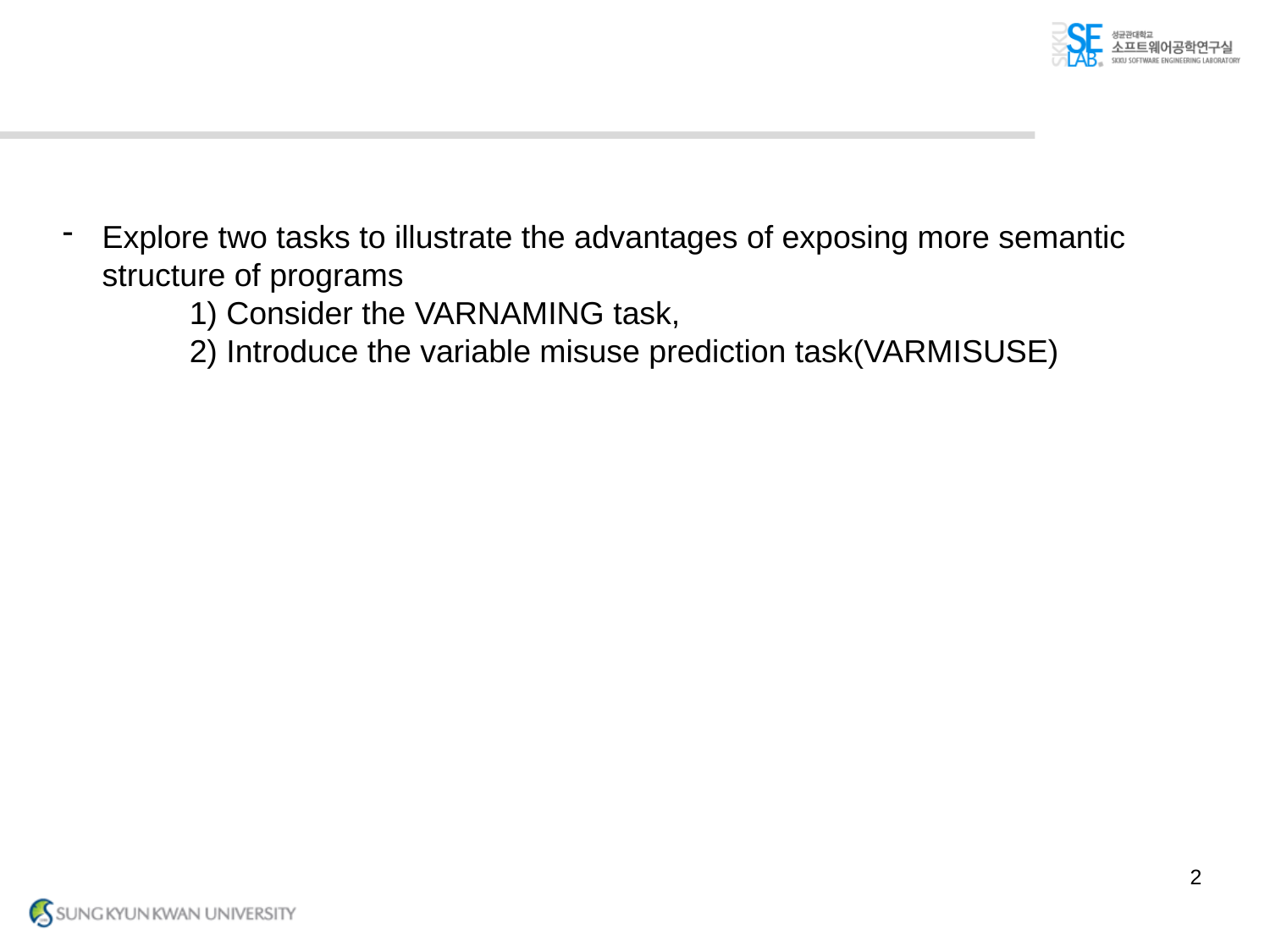

#
Explore two tasks to illustrate the advantages of exposing more semantic structure of programs
	1) Consider the VARNAMING task,
	2) Introduce the variable misuse prediction task(VARMISUSE)

2